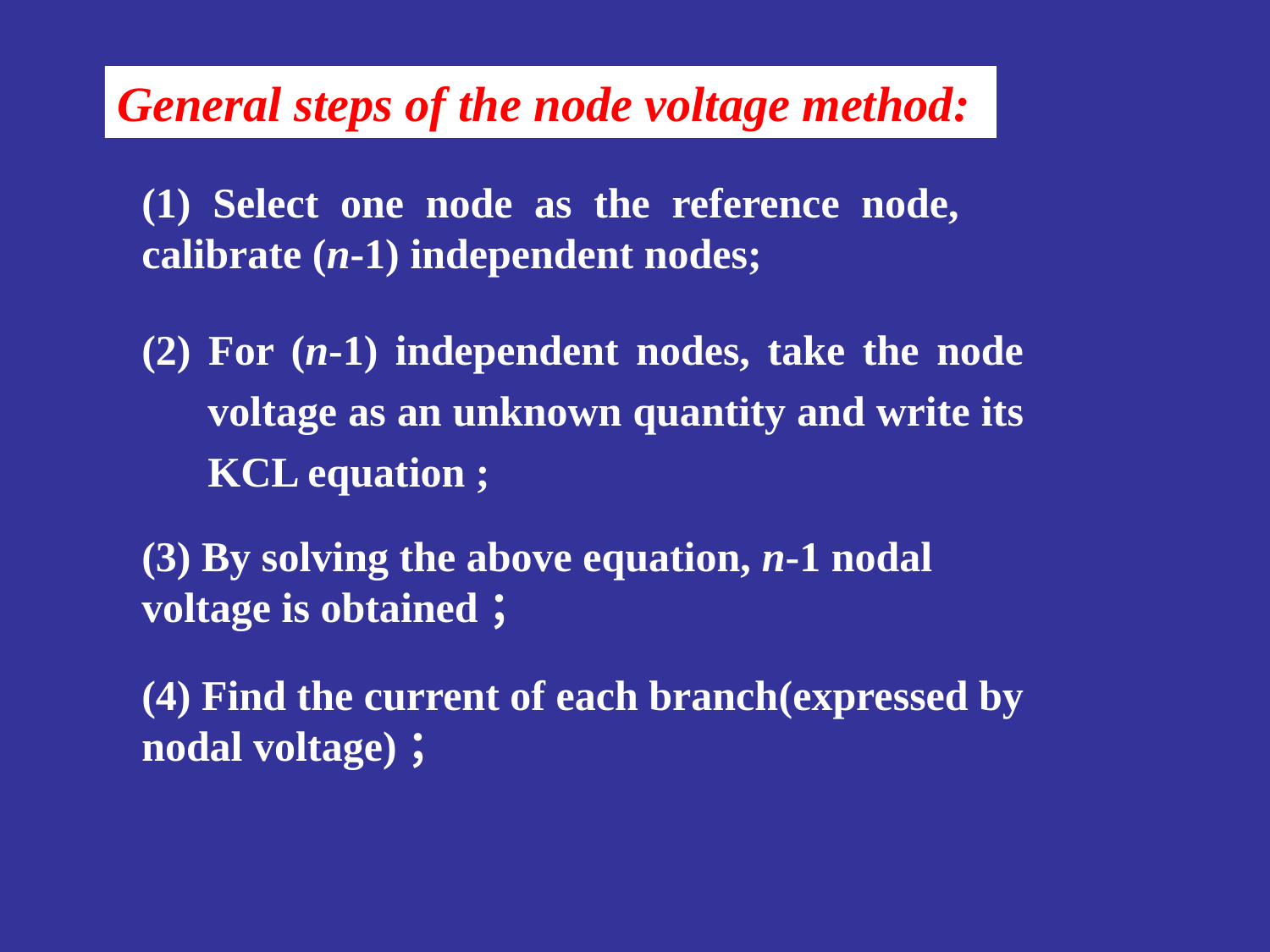

General steps of the node voltage method:
(1) Select one node as the reference node, calibrate (n-1) independent nodes;
(2) For (n-1) independent nodes, take the node voltage as an unknown quantity and write its KCL equation ;
(3) By solving the above equation, n-1 nodal voltage is obtained；
(4) Find the current of each branch(expressed by nodal voltage)；